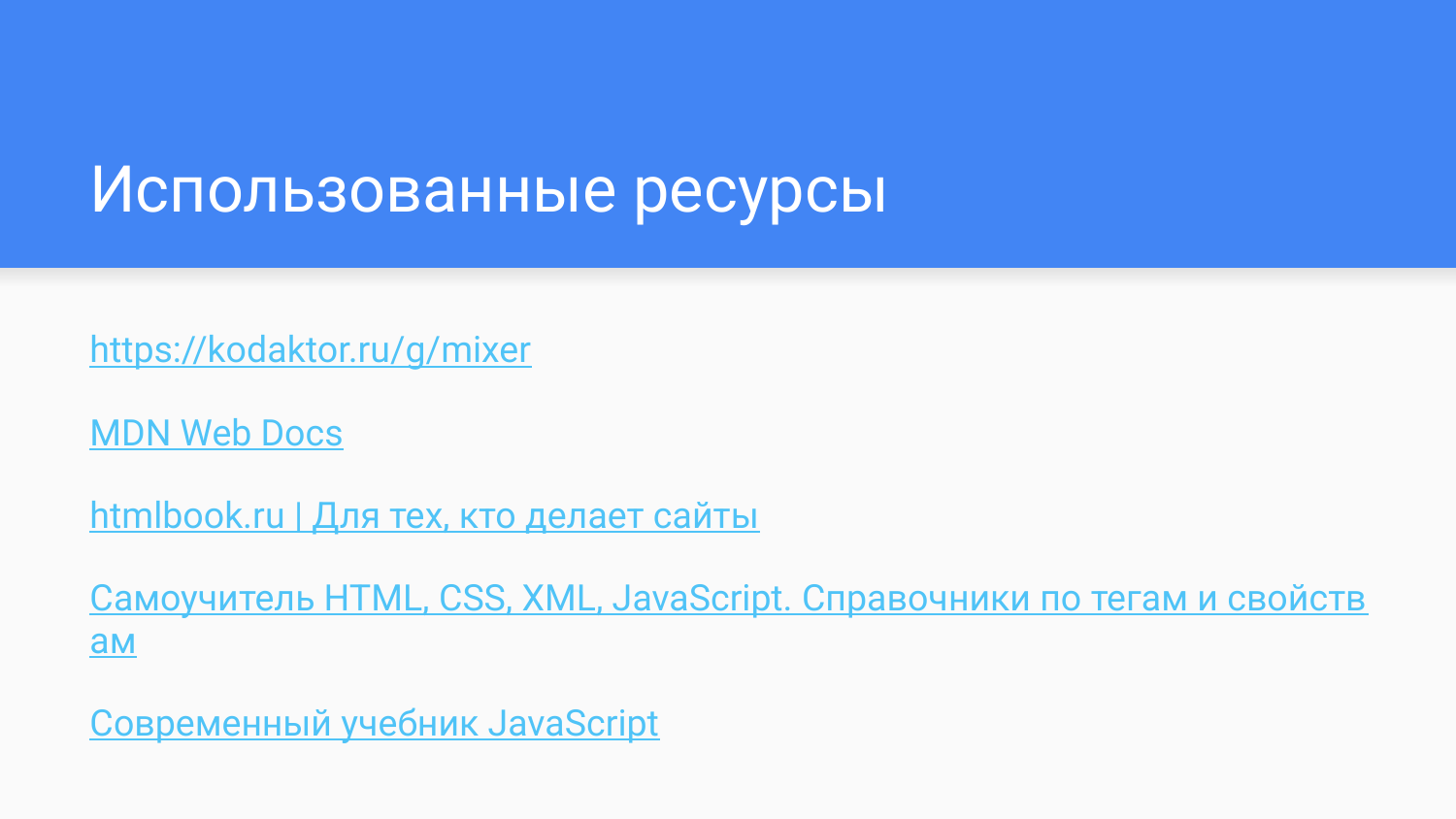

# Использованные ресурсы
https://kodaktor.ru/g/mixer
MDN Web Docs
htmlbook.ru | Для тех, кто делает сайты
Самоучитель HTML, CSS, XML, JavaScript. Справочники по тегам и свойствам
Современный учебник JavaScript